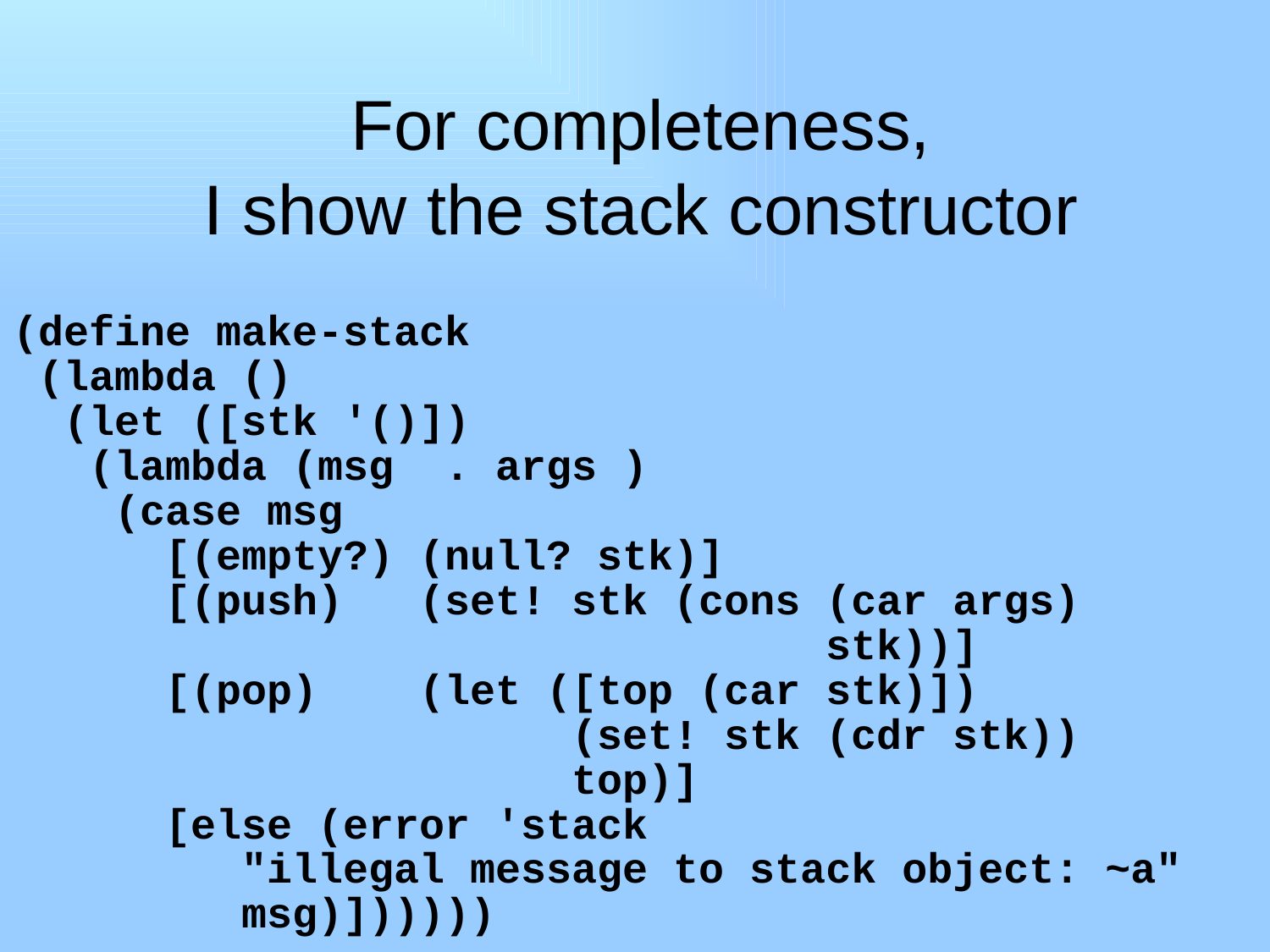

# For completeness, I show the stack constructor
(define make-stack
 (lambda ()
  (let ([stk '()])
   (lambda (msg  . args )
    (case msg
      [(empty?) (null? stk)]
      [(push)   (set! stk (cons (car args)
                                stk))]
      [(pop)    (let ([top (car stk)])
                      (set! stk (cdr stk))
                      top)]
      [else (error 'stack
         "illegal message to stack object: ~a"
         msg)])))))